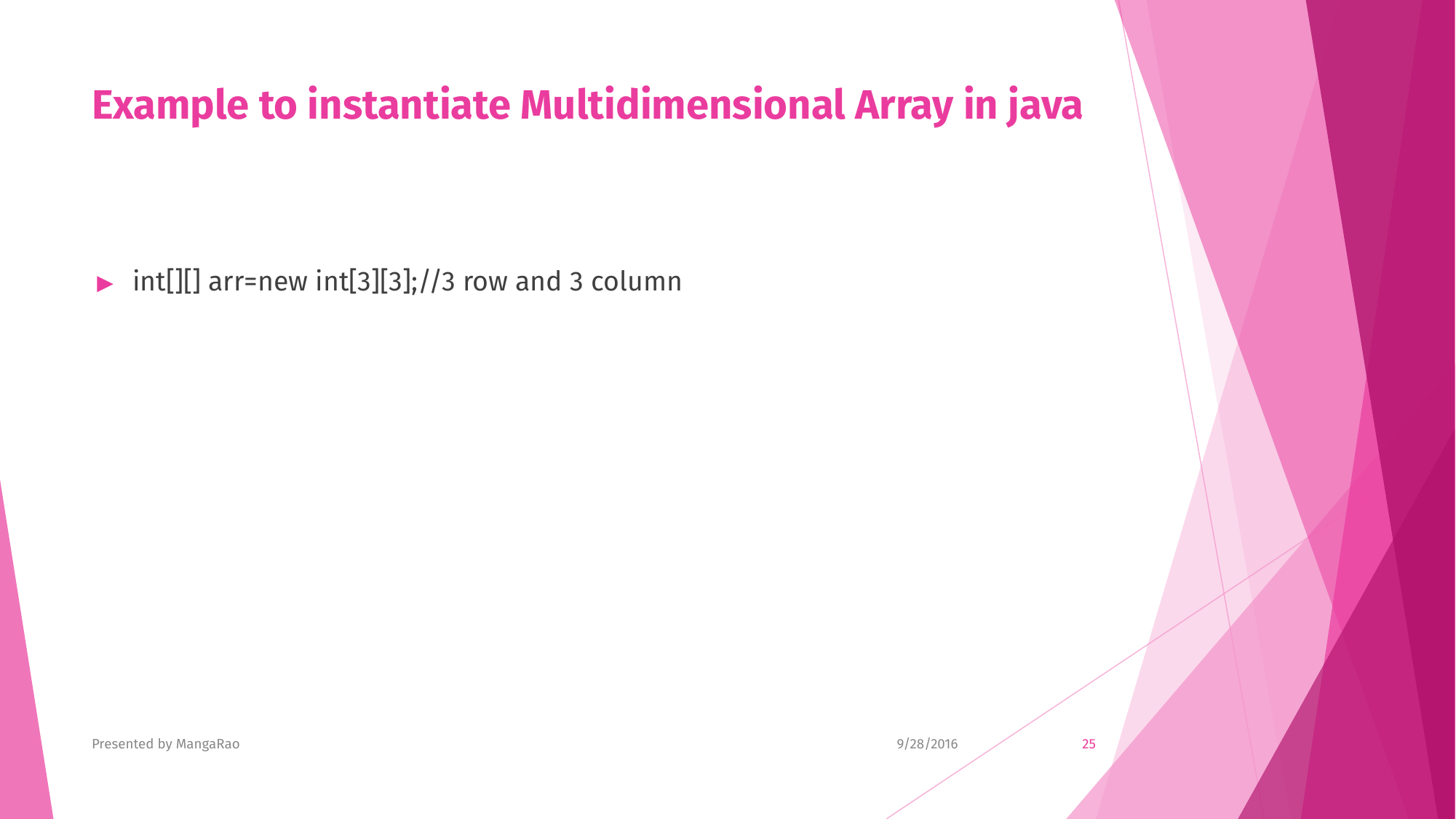

# Example to instantiate Multidimensional Array in java
int[][] arr=new int[3][3];//3 row and 3 column

Presented by MangaRao
9/28/2016
25